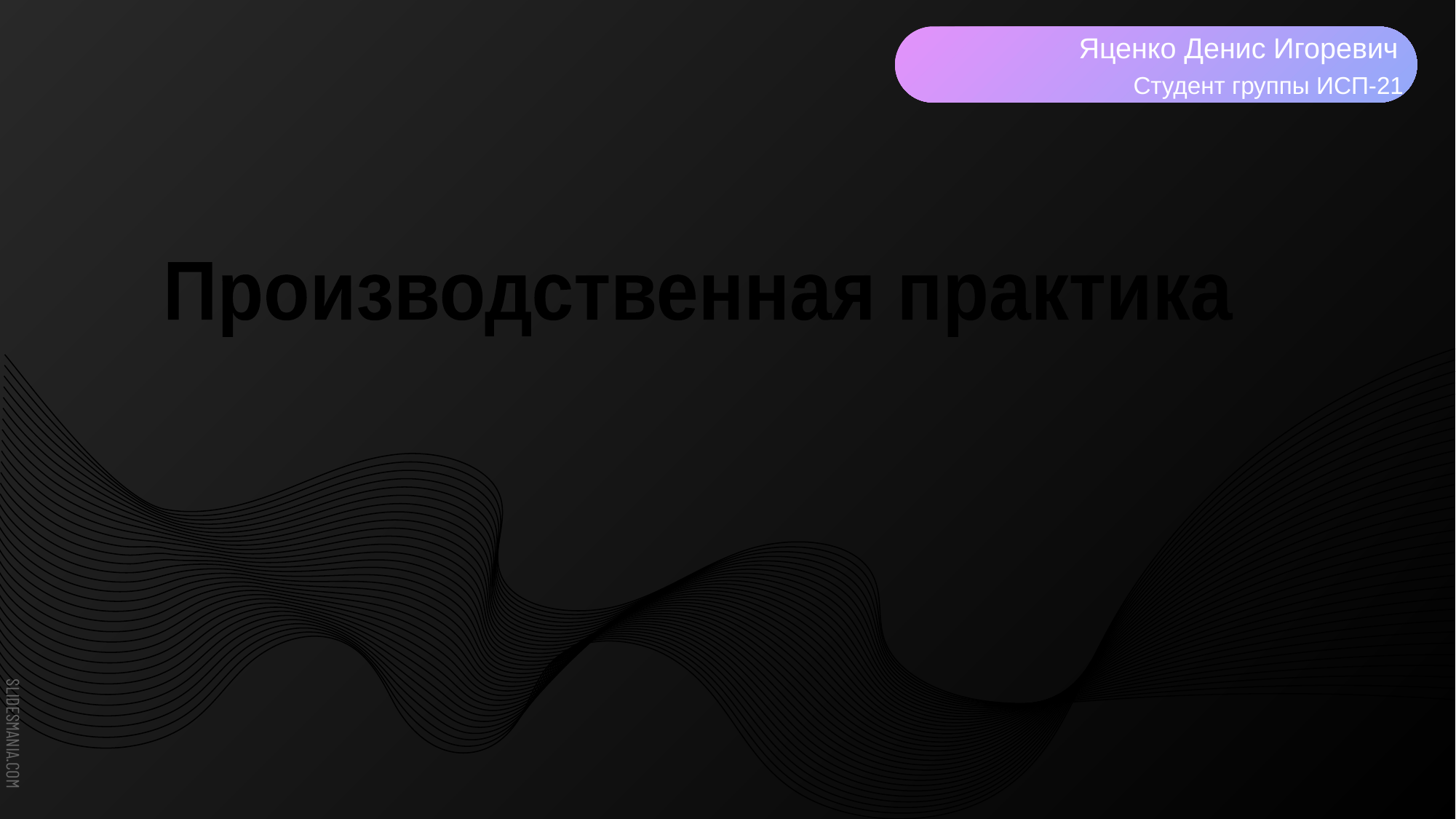

Яценко Денис Игоревич

Студент группы ИСП-21
Производственная практика